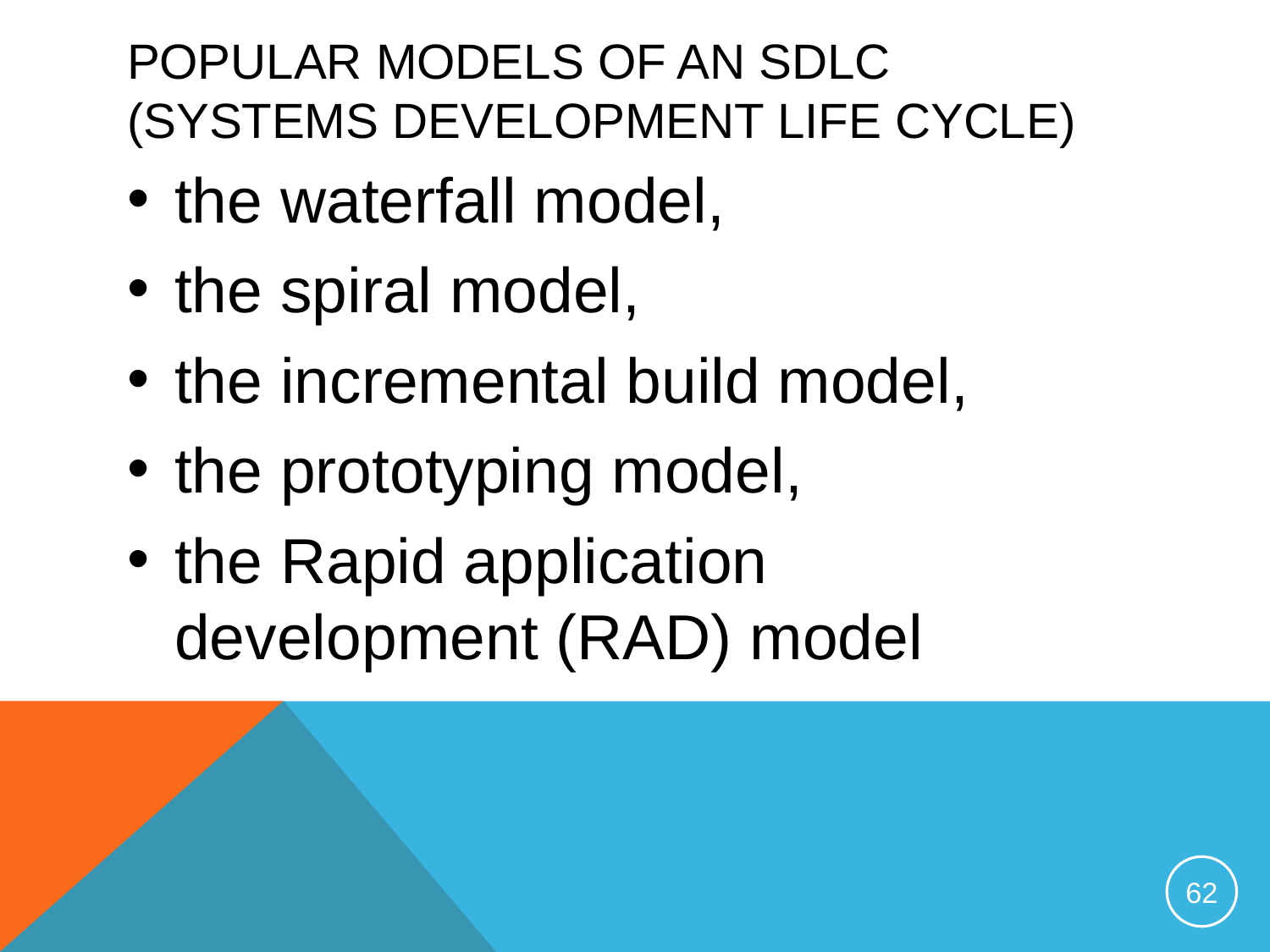

# Popular models of an SDLC (systems development life cycle)
the waterfall model,
the spiral model,
the incremental build model,
the prototyping model,
the Rapid application development (RAD) model
62